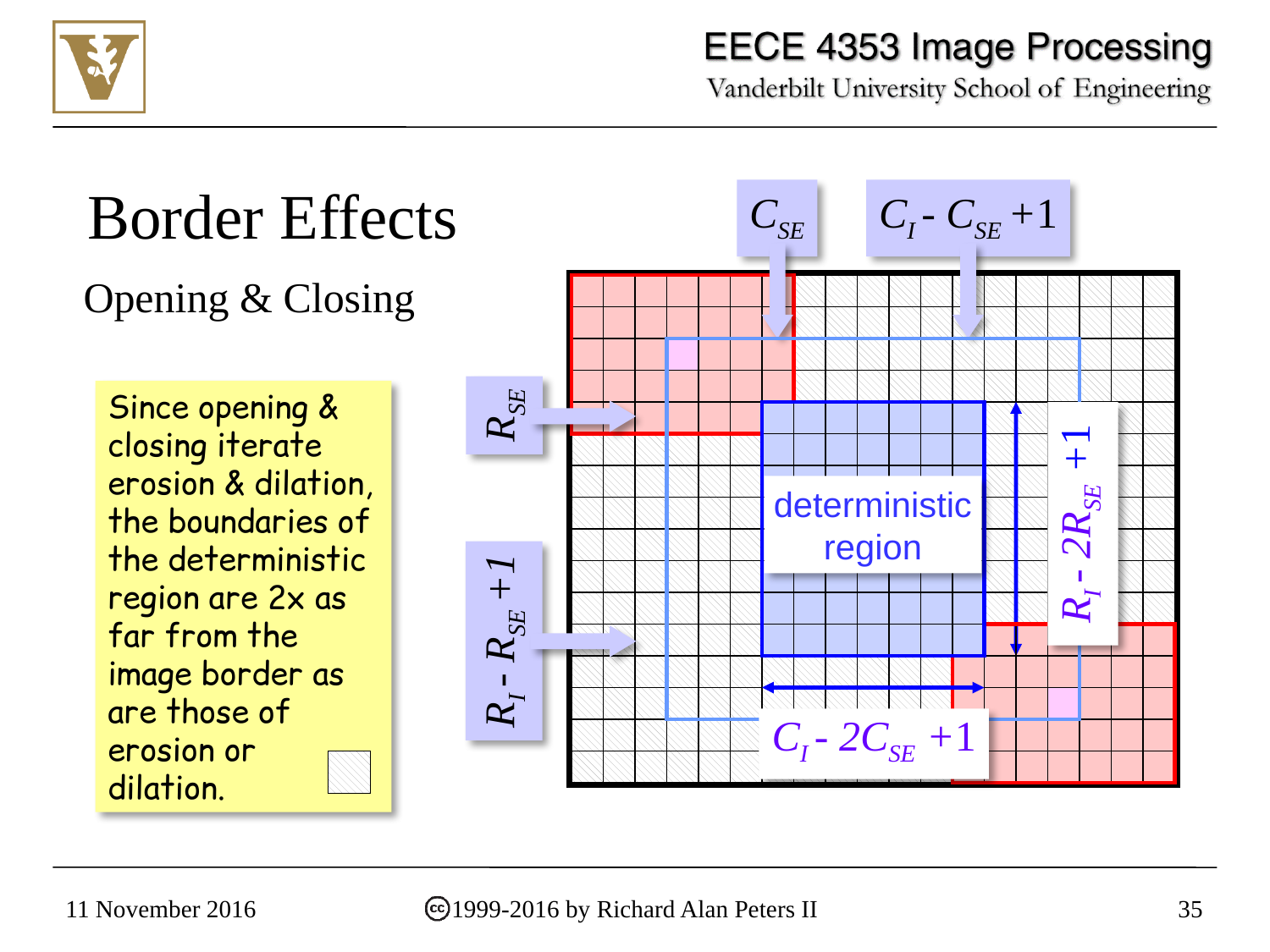

# Border Effects
CSE

CI - CSE +1

RSE

deterministic region
RI - 2RSE +1
RI - RSE +1

CI - 2CSE +1
Opening & Closing
Since opening & closing iterate erosion & dilation, the boundaries of the deterministic region are 2x as far from the image border as are those of erosion or  dilation.

11 November 2016
1999-2016 by Richard Alan Peters II
35